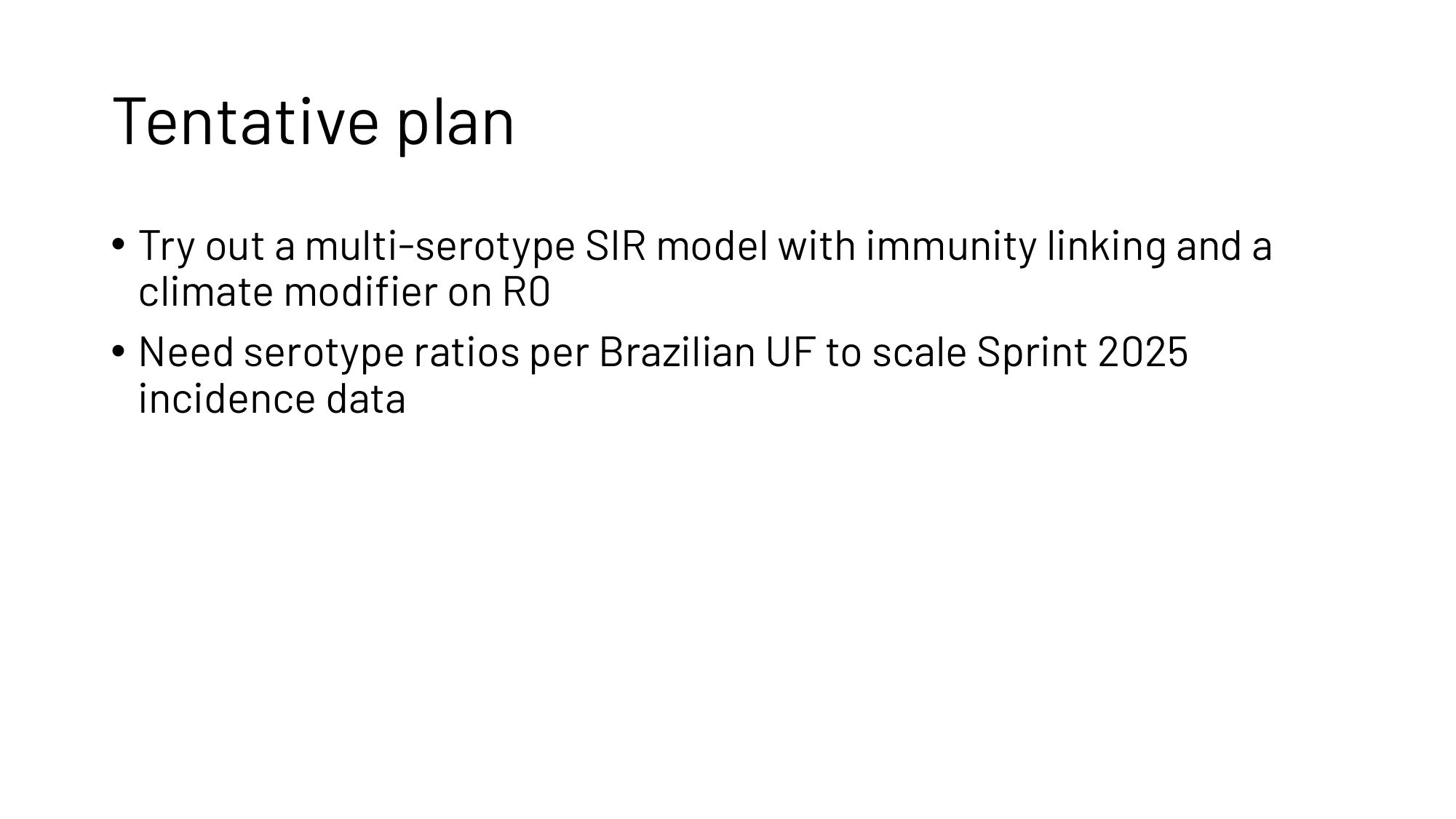

# Tentative plan
Try out a multi-serotype SIR model with immunity linking and a climate modifier on R0
Need serotype ratios per Brazilian UF to scale Sprint 2025 incidence data